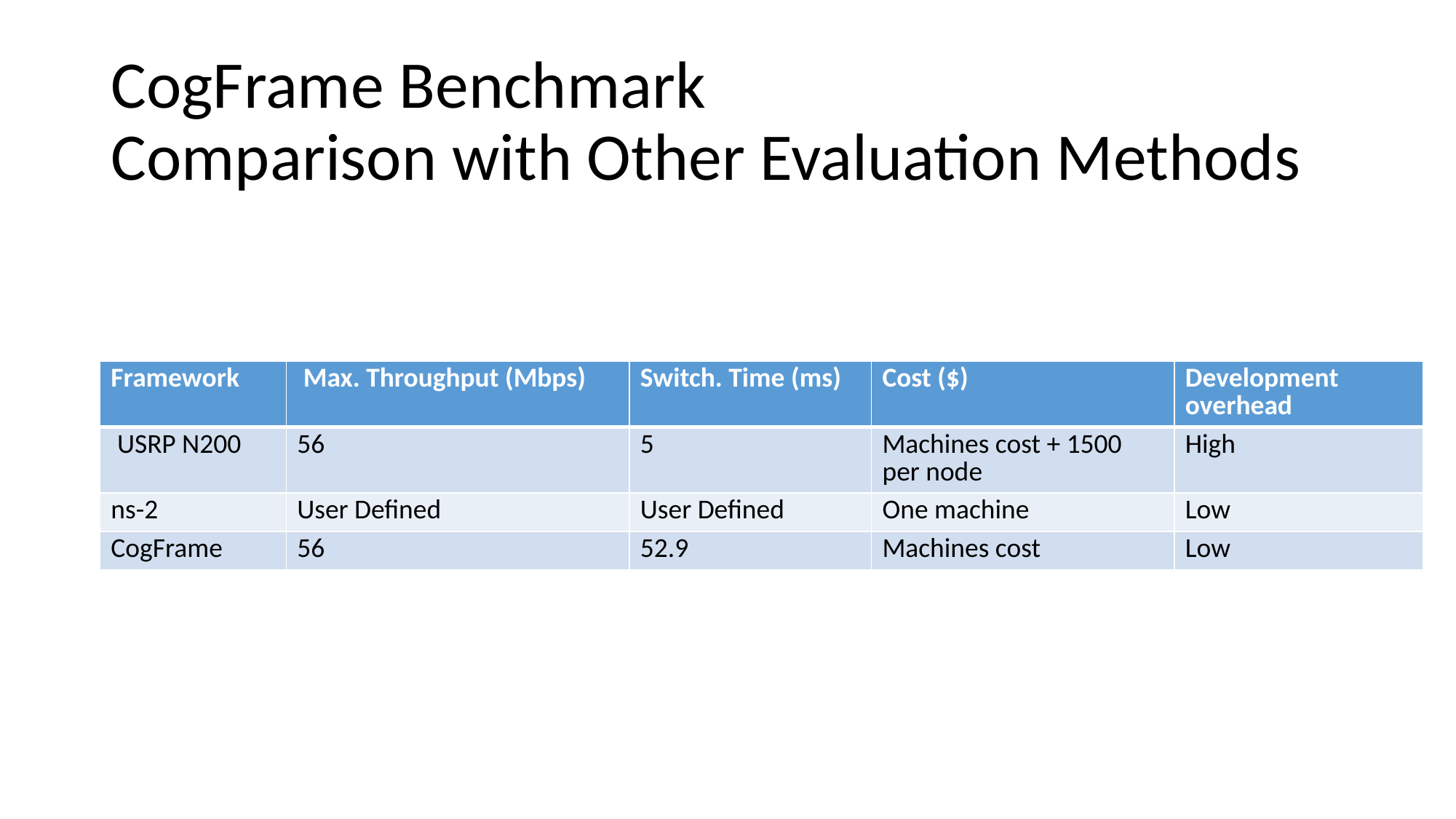

# CogFrame Benchmark Comparison with Other Evaluation Methods
| Framework | Max. Throughput (Mbps) | Switch. Time (ms) | Cost ($) | Development overhead |
| --- | --- | --- | --- | --- |
| USRP N200 | 56 | 5 | Machines cost + 1500 per node | High |
| ns-2 | User Defined | User Defined | One machine | Low |
| CogFrame | 56 | 52.9 | Machines cost | Low |